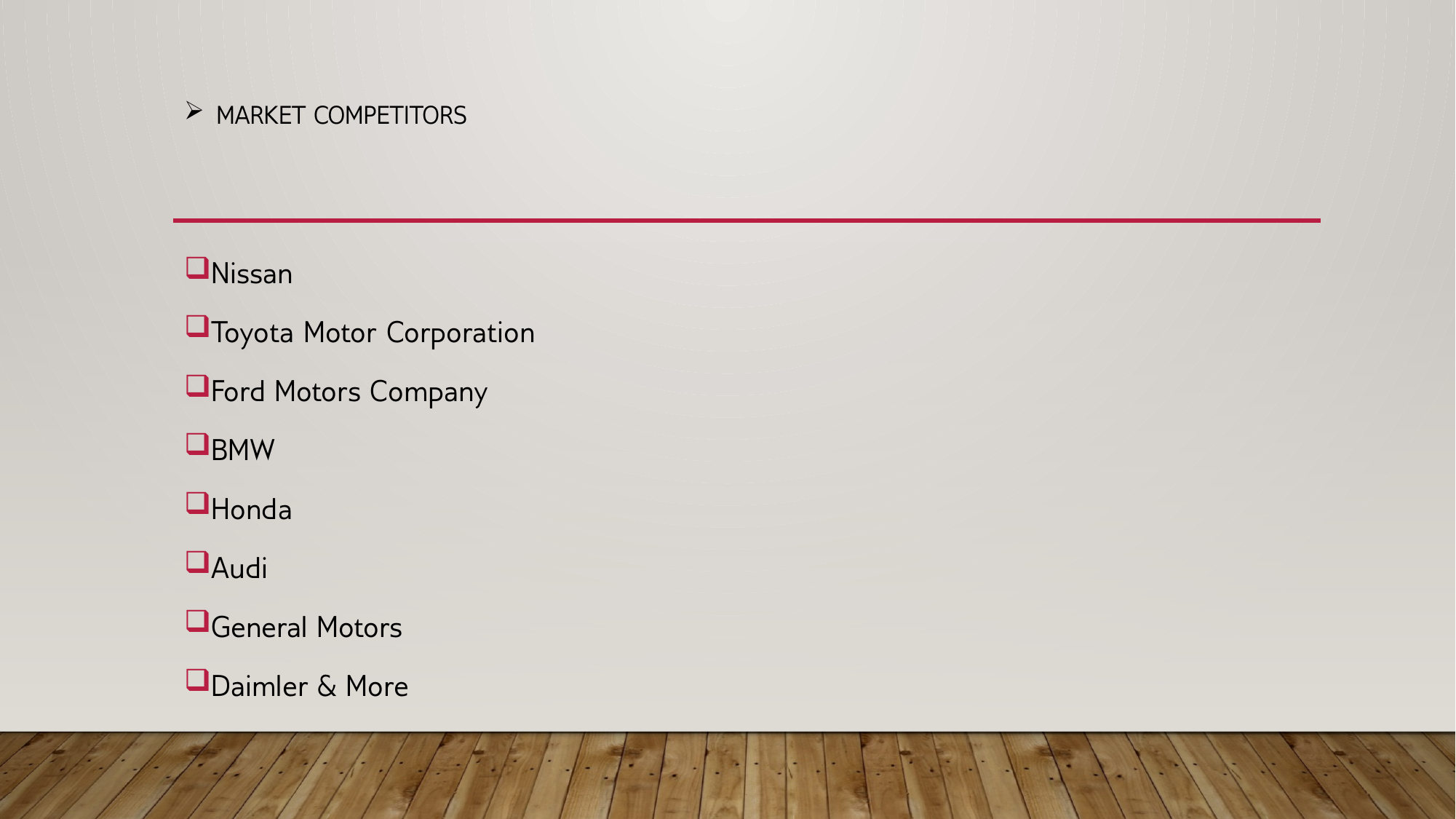

# MARKET Competitors
Nissan
Toyota Motor Corporation
Ford Motors Company
BMW
Honda
Audi
General Motors
Daimler & More